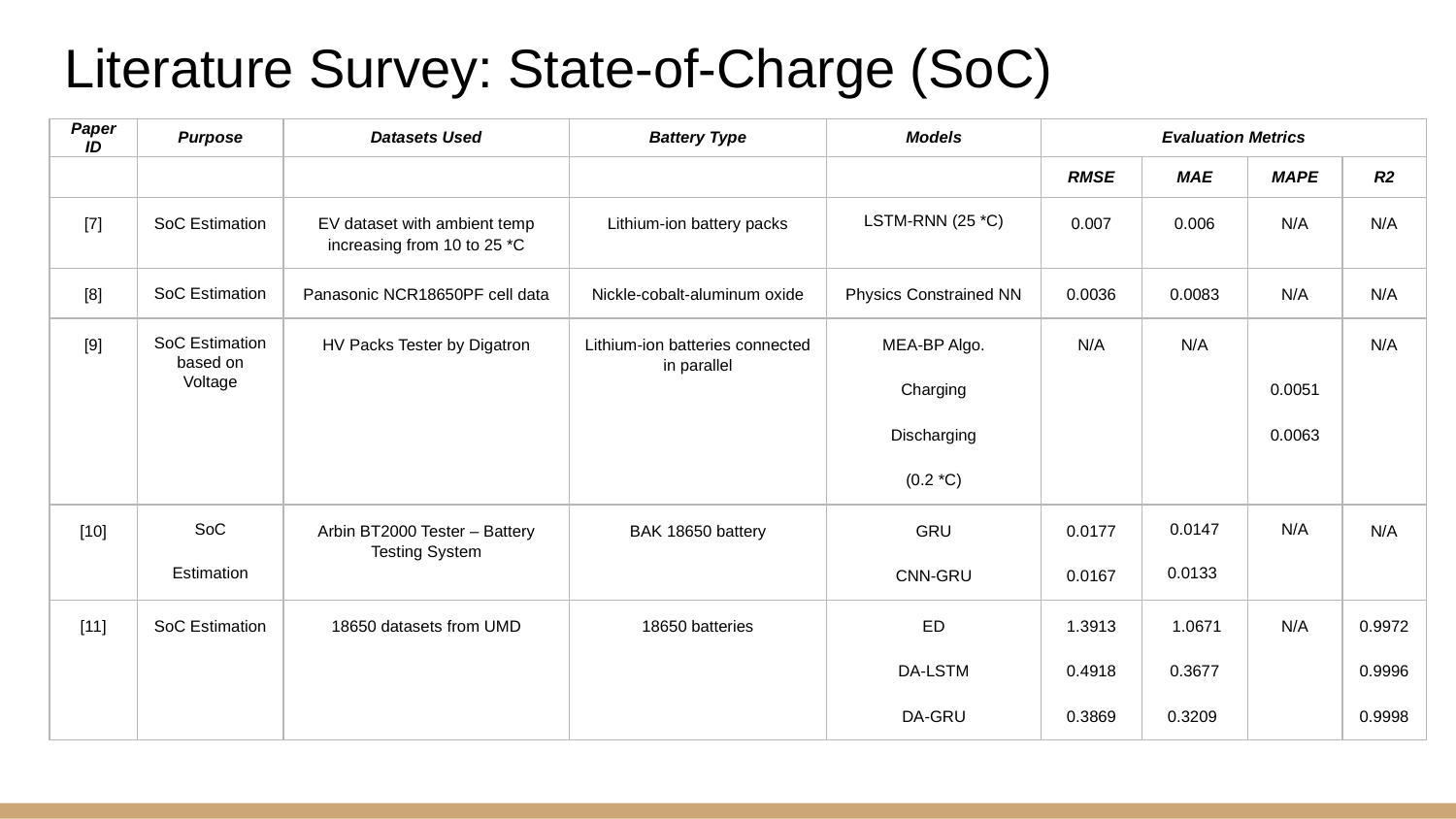

# Literature Survey: State-of-Charge (SoC)
| Paper ID | Purpose | Datasets Used | Battery Type | Models | Evaluation Metrics |  |  |  |
| --- | --- | --- | --- | --- | --- | --- | --- | --- |
|  |  |  |  |  | RMSE | MAE | MAPE | R2 |
| [7] | SoC Estimation | EV dataset with ambient temp increasing from 10 to 25 \*C | Lithium-ion battery packs | LSTM-RNN (25 \*C) | 0.007 | 0.006 | N/A | N/A |
| [8] | SoC Estimation | Panasonic NCR18650PF cell data | Nickle-cobalt-aluminum oxide | Physics Constrained NN | 0.0036 | 0.0083 | N/A | N/A |
| [9] | SoC Estimation based on Voltage | HV Packs Tester by Digatron | Lithium-ion batteries connected in parallel | MEA-BP Algo. Charging Discharging (0.2 \*C) | N/A | N/A | 0.0051 0.0063 | N/A |
| [10] | SoC Estimation | Arbin BT2000 Tester – Battery Testing System | BAK 18650 battery | GRU CNN-GRU | 0.0177 0.0167 | 0.0147 0.0133 | N/A | N/A |
| [11] | SoC Estimation | 18650 datasets from UMD | 18650 batteries | ED DA-LSTM DA-GRU | 1.3913 0.4918 0.3869 | 1.0671 0.3677 0.3209 | N/A | 0.9972 0.9996 0.9998 |